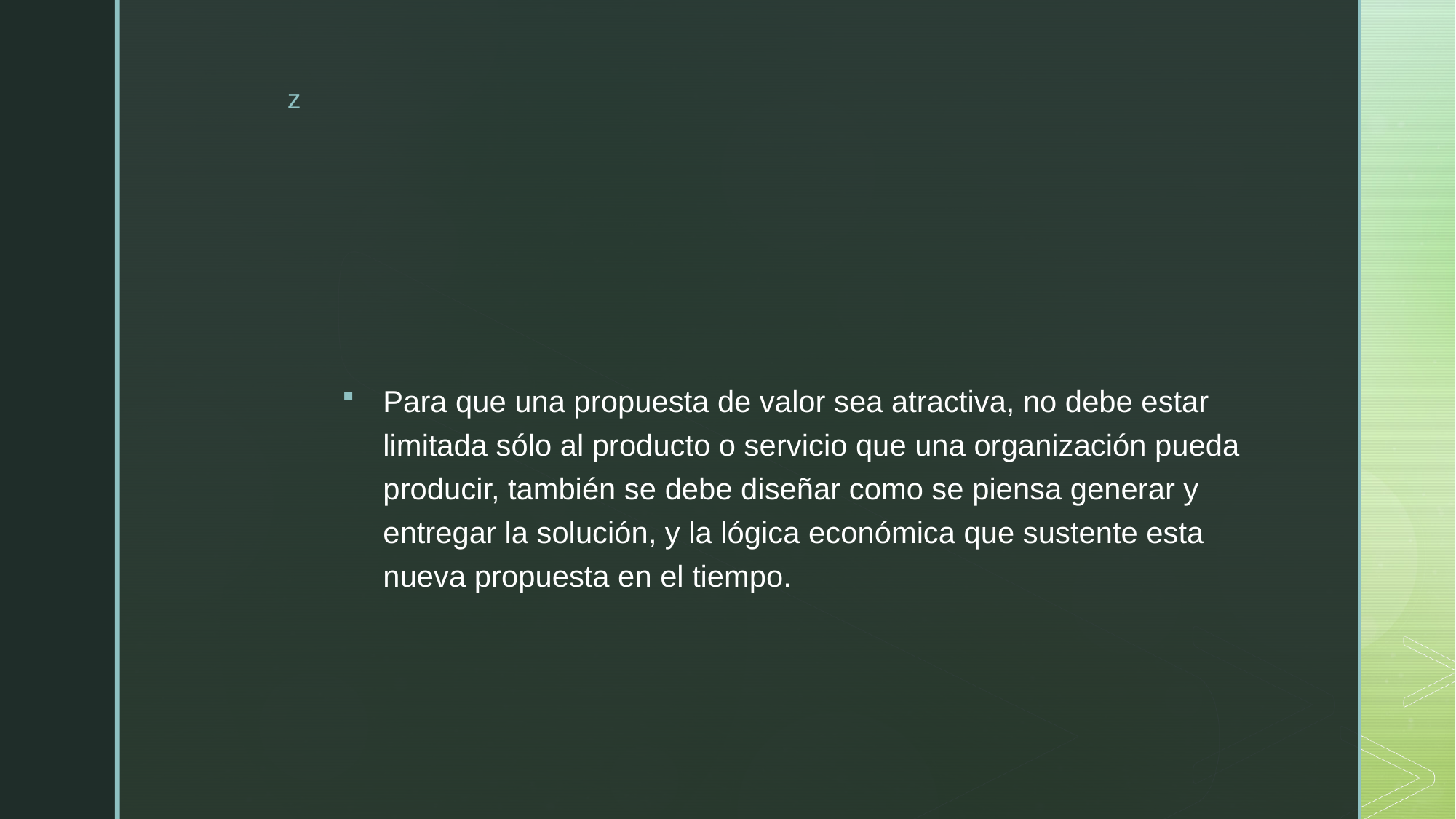

#
Para que una propuesta de valor sea atractiva, no debe estar limitada sólo al producto o servicio que una organización pueda producir, también se debe diseñar como se piensa generar y entregar la solución, y la lógica económica que sustente esta nueva propuesta en el tiempo.